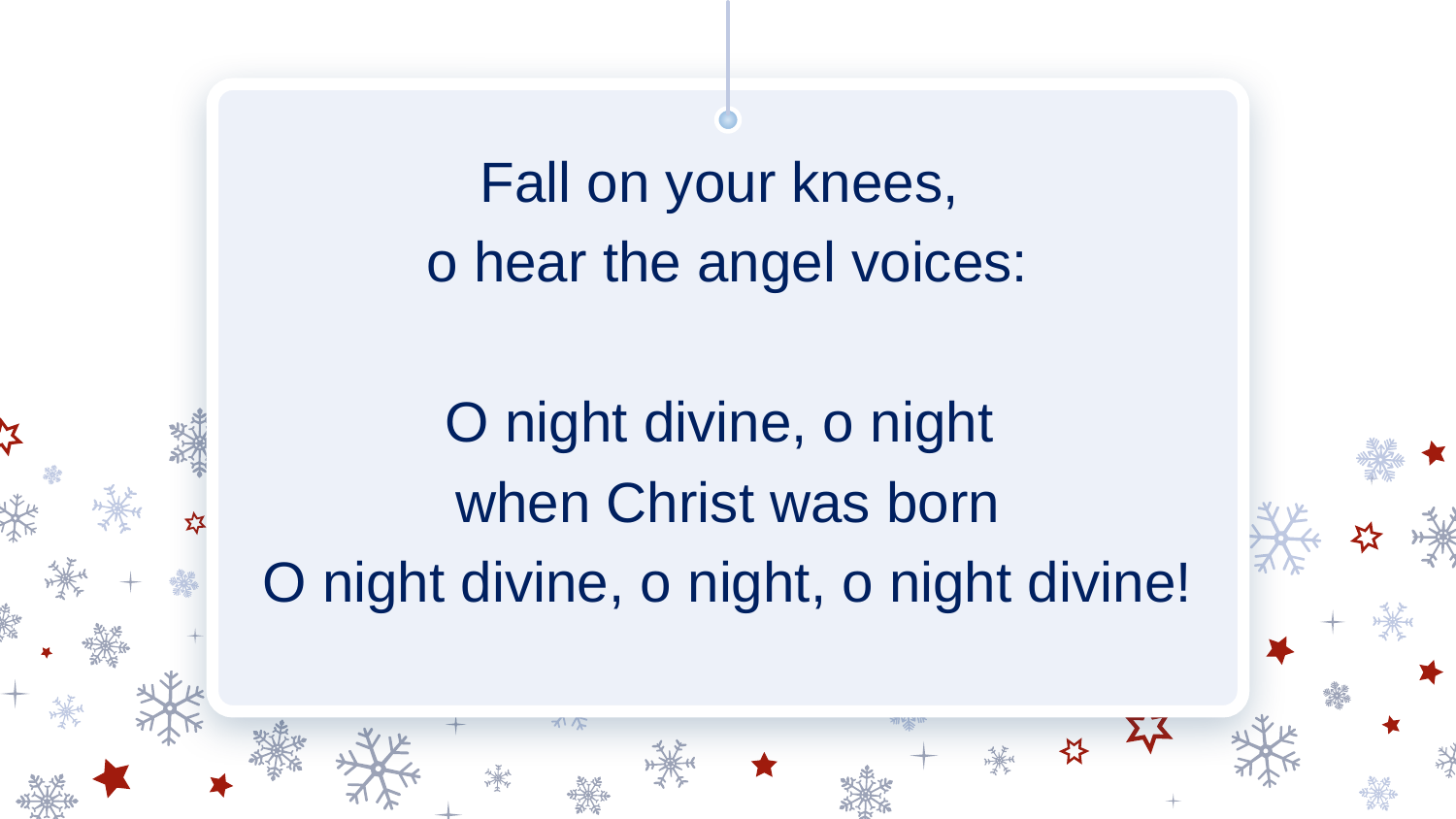

Fall on your knees,
o hear the angel voices:

O night divine, o night
when Christ was born
O night divine, o night, o night divine!